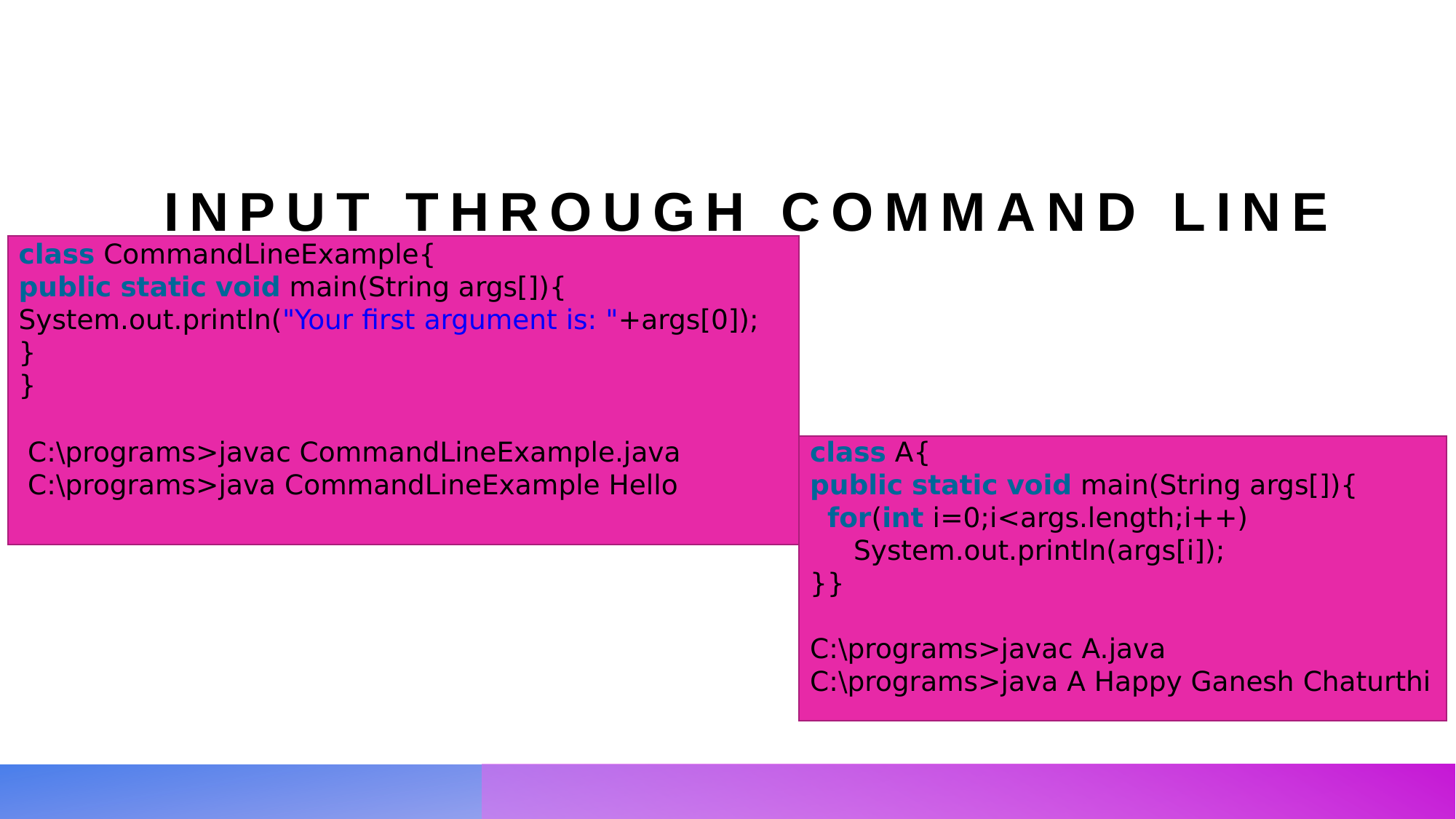

# Input through command line
class CommandLineExample{
public static void main(String args[]){
System.out.println("Your first argument is: "+args[0]);
}
}

C:\programs>javac CommandLineExample.java
C:\programs>java CommandLineExample Hello
class A{
public static void main(String args[]){
  for(int i=0;i<args.length;i++)
     System.out.println(args[i]);
}}

C:\programs>javac A.java
C:\programs>java A Happy Ganesh Chaturthi